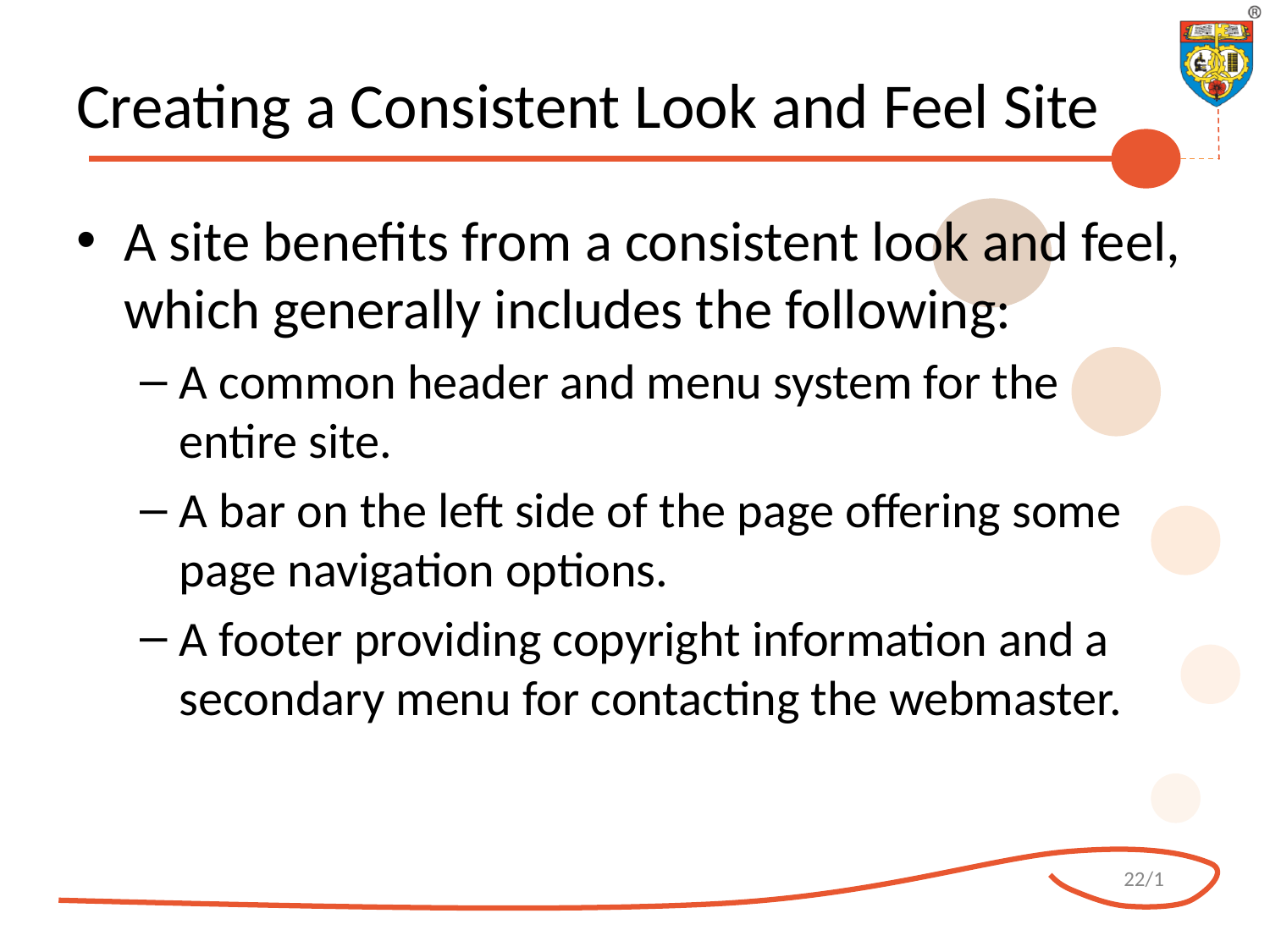

# Creating a Consistent Look and Feel Site
A site benefits from a consistent look and feel, which generally includes the following:
A common header and menu system for the entire site.
A bar on the left side of the page offering some page navigation options.
A footer providing copyright information and a secondary menu for contacting the webmaster.